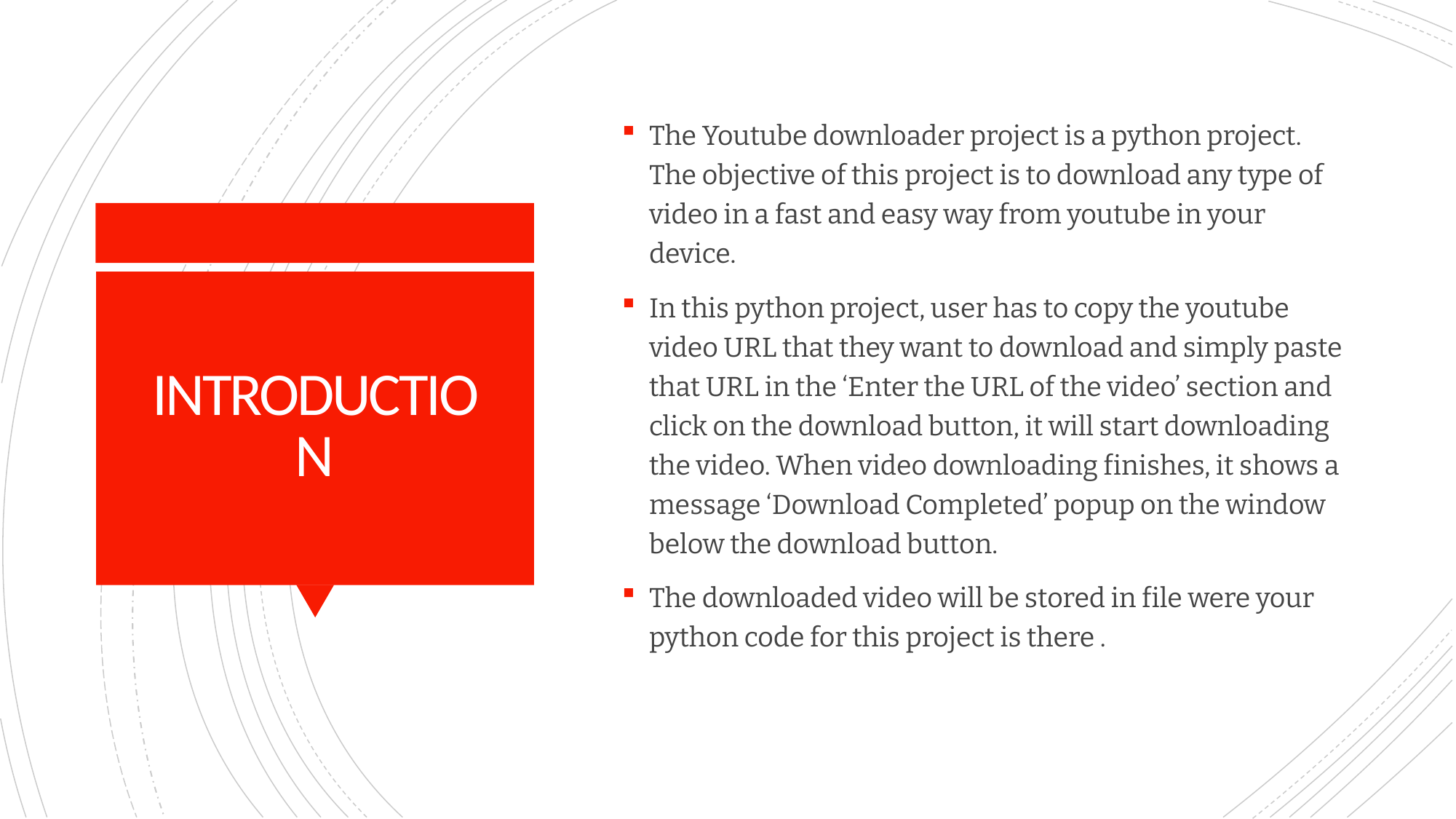

The Youtube downloader project is a python project. The objective of this project is to download any type of video in a fast and easy way from youtube in your device.
In this python project, user has to copy the youtube video URL that they want to download and simply paste that URL in the ‘Enter the URL of the video’ section and click on the download button, it will start downloading the video. When video downloading finishes, it shows a message ‘Download Completed’ popup on the window below the download button.
The downloaded video will be stored in file were your python code for this project is there .

# INTRODUCTION